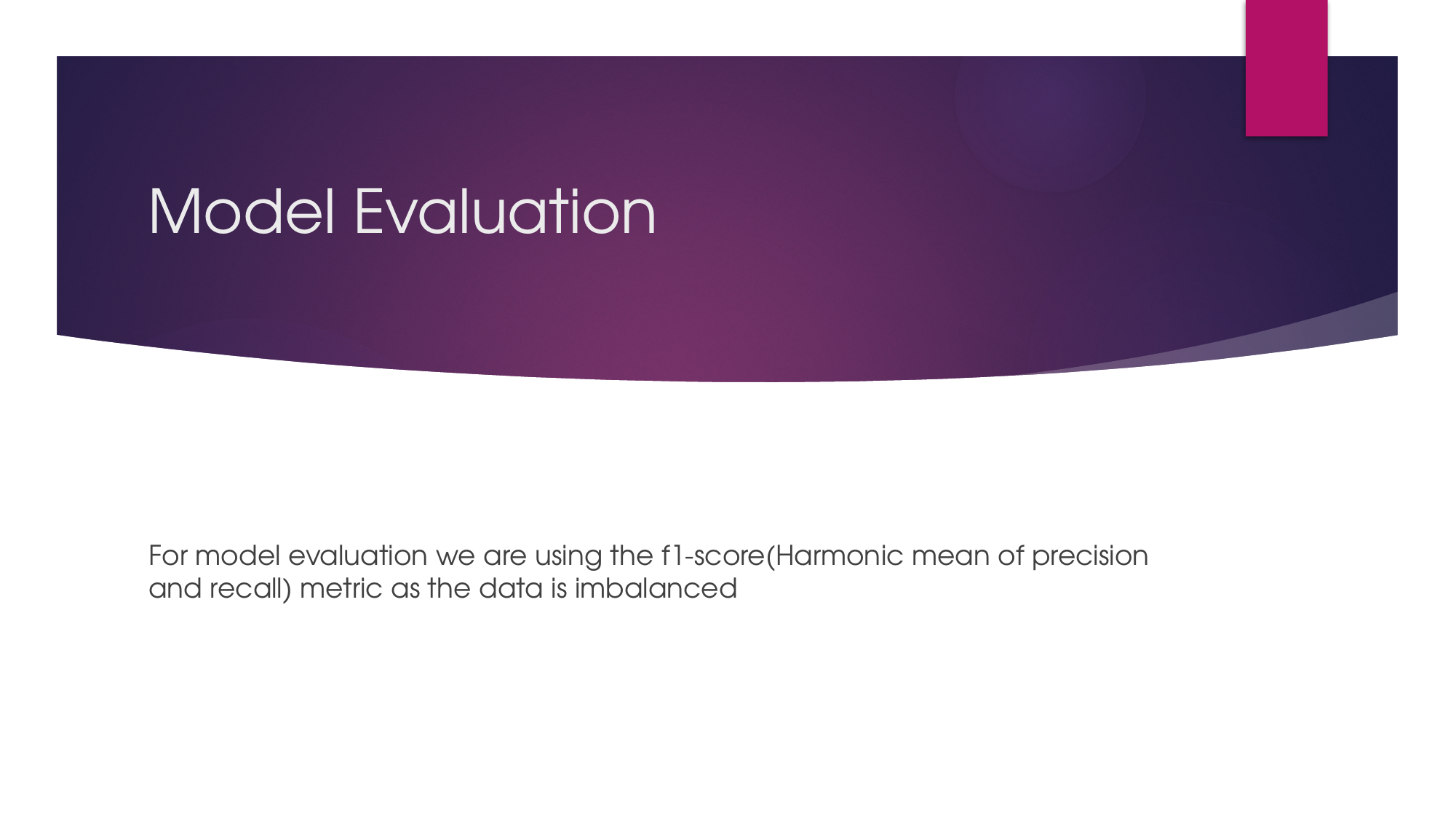

# Model Evaluation
For model evaluation we are using the f1-score(Harmonic mean of precision and recall) metric as the data is imbalanced